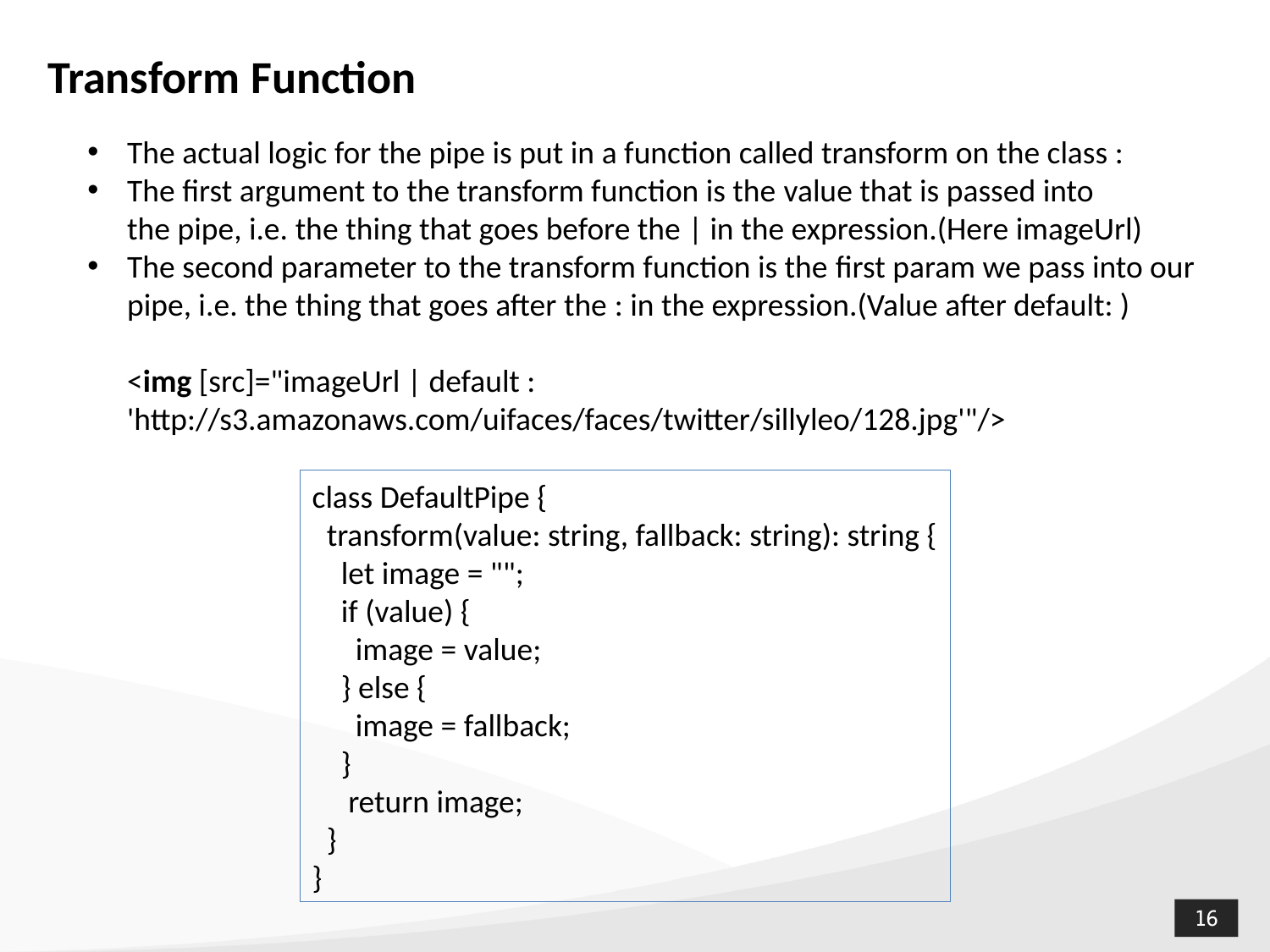

# Transform Function
The actual logic for the pipe is put in a function called transform on the class :
The first argument to the transform function is the value that is passed into the pipe, i.e. the thing that goes before the | in the expression.(Here imageUrl)
The second parameter to the transform function is the first param we pass into our pipe, i.e. the thing that goes after the : in the expression.(Value after default: )
<img [src]="imageUrl | default : 'http://s3.amazonaws.com/uifaces/faces/twitter/sillyleo/128.jpg'"/>
class DefaultPipe {
  transform(value: string, fallback: string): string {
    let image = "";
    if (value) {
      image = value;
    } else {
      image = fallback;
    }
     return image;
  }
}